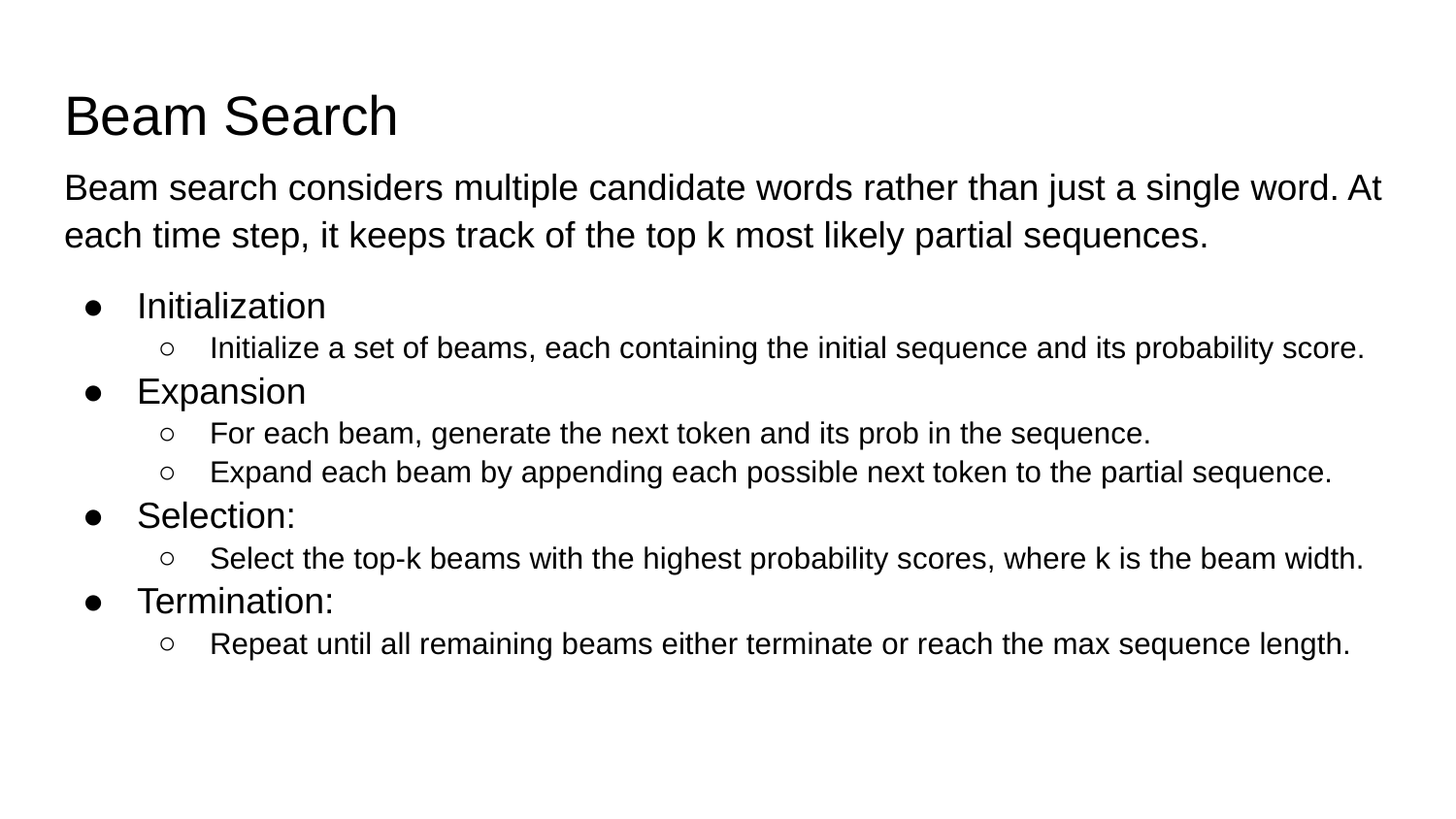

# Beam Search
Beam search considers multiple candidate words rather than just a single word. At each time step, it keeps track of the top k most likely partial sequences.
Initialization
Initialize a set of beams, each containing the initial sequence and its probability score.
Expansion
For each beam, generate the next token and its prob in the sequence.
Expand each beam by appending each possible next token to the partial sequence.
Selection:
Select the top-k beams with the highest probability scores, where k is the beam width.
Termination:
Repeat until all remaining beams either terminate or reach the max sequence length.